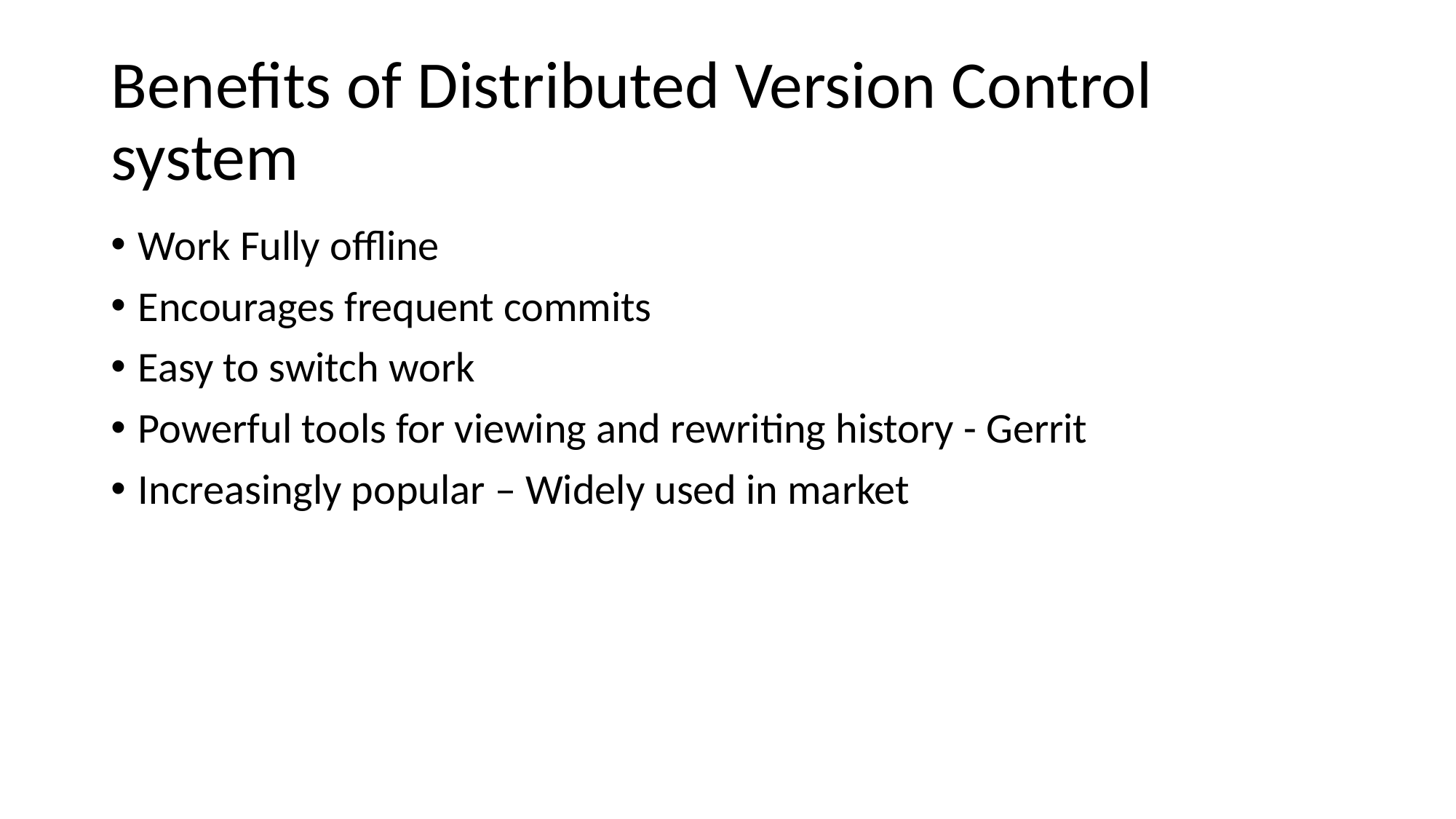

# Benefits of Distributed Version Control system
Work Fully offline
Encourages frequent commits
Easy to switch work
Powerful tools for viewing and rewriting history - Gerrit
Increasingly popular – Widely used in market